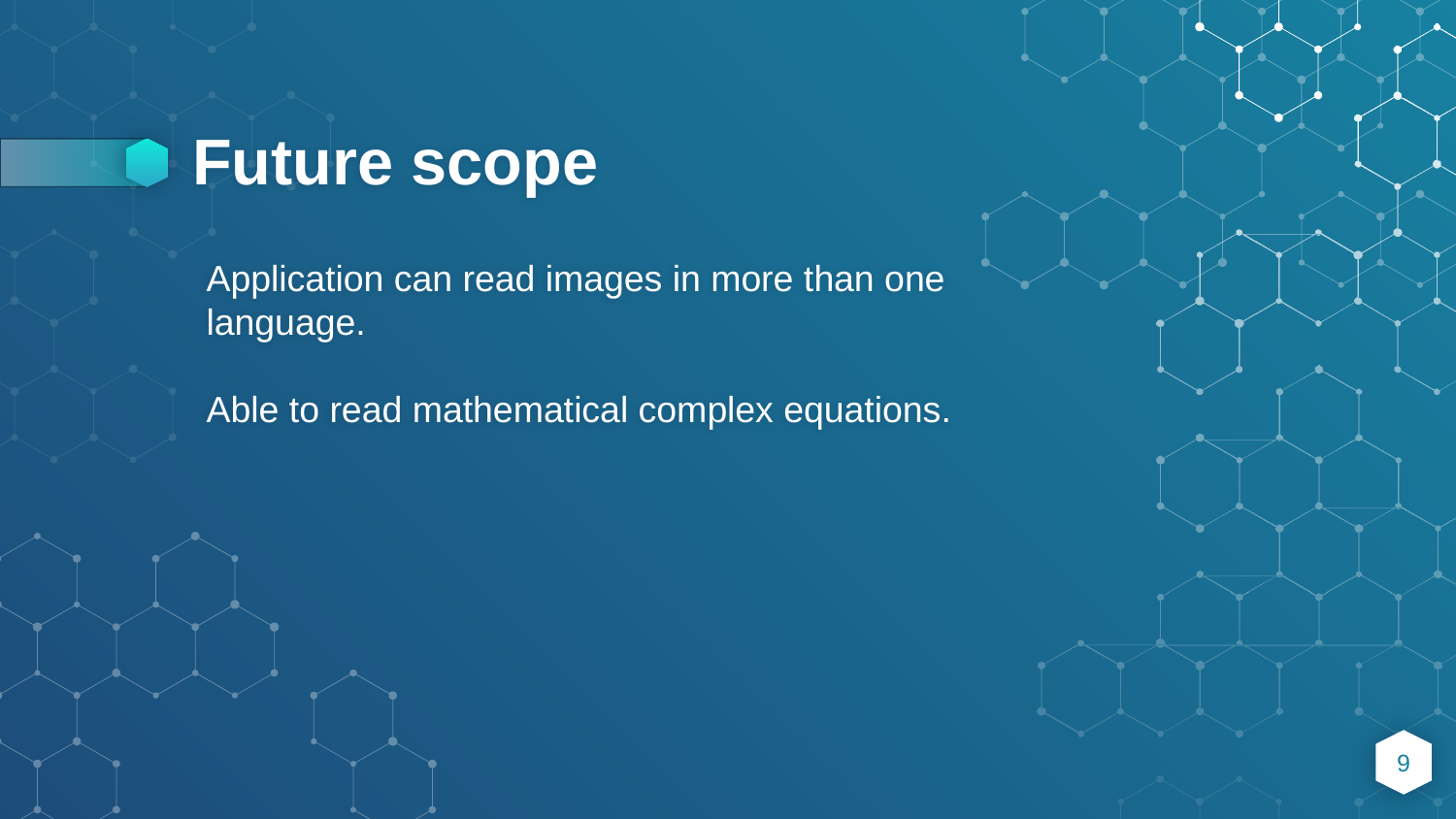

# Future scope

Application can read images in more than one language.

Able to read mathematical complex equations.

9